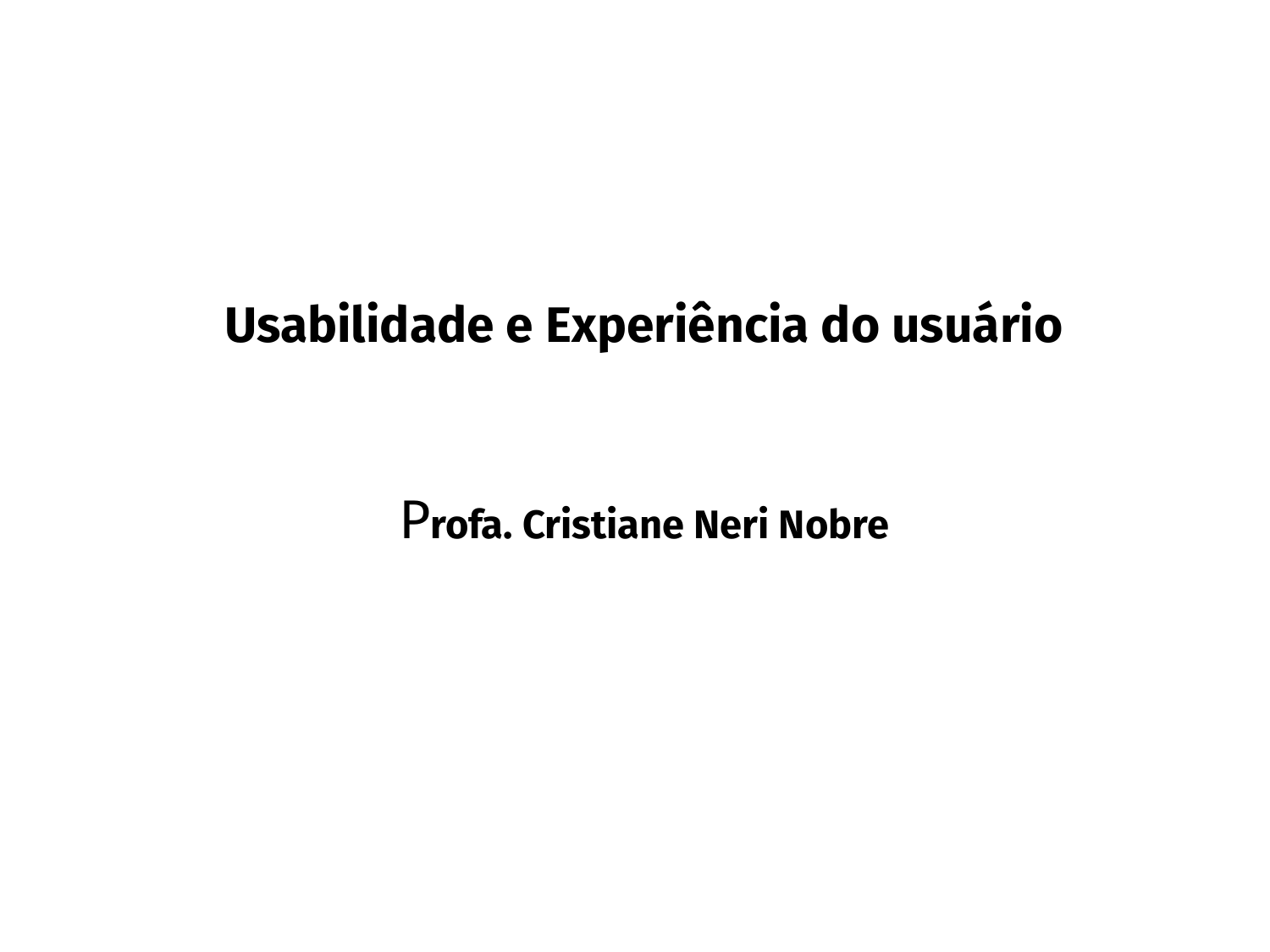

# Usabilidade e Experiência do usuário Profa. Cristiane Neri Nobre